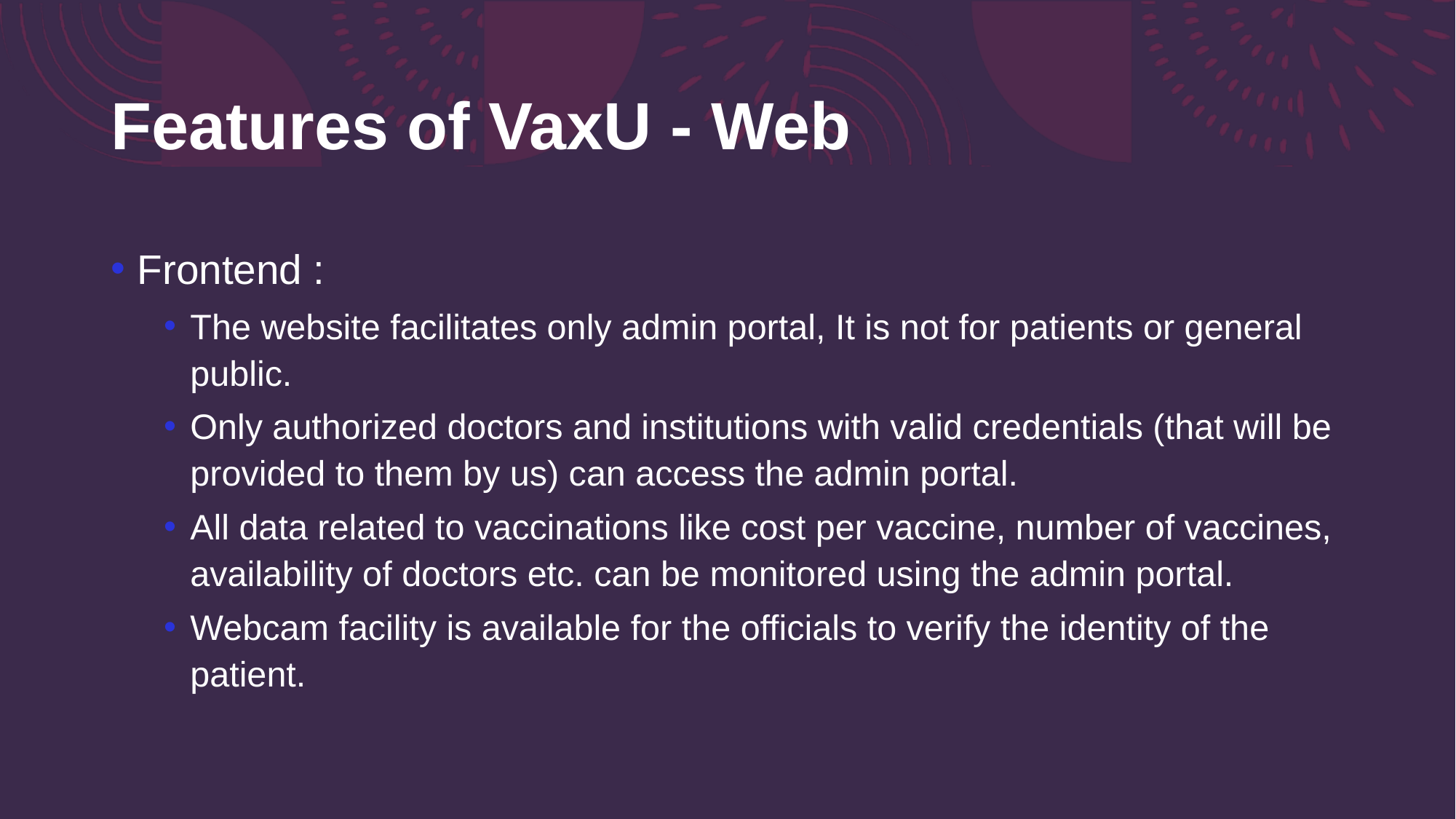

# Features of VaxU - Web
Frontend :
The website facilitates only admin portal, It is not for patients or general public.
Only authorized doctors and institutions with valid credentials (that will be provided to them by us) can access the admin portal.
All data related to vaccinations like cost per vaccine, number of vaccines, availability of doctors etc. can be monitored using the admin portal.
Webcam facility is available for the officials to verify the identity of the patient.